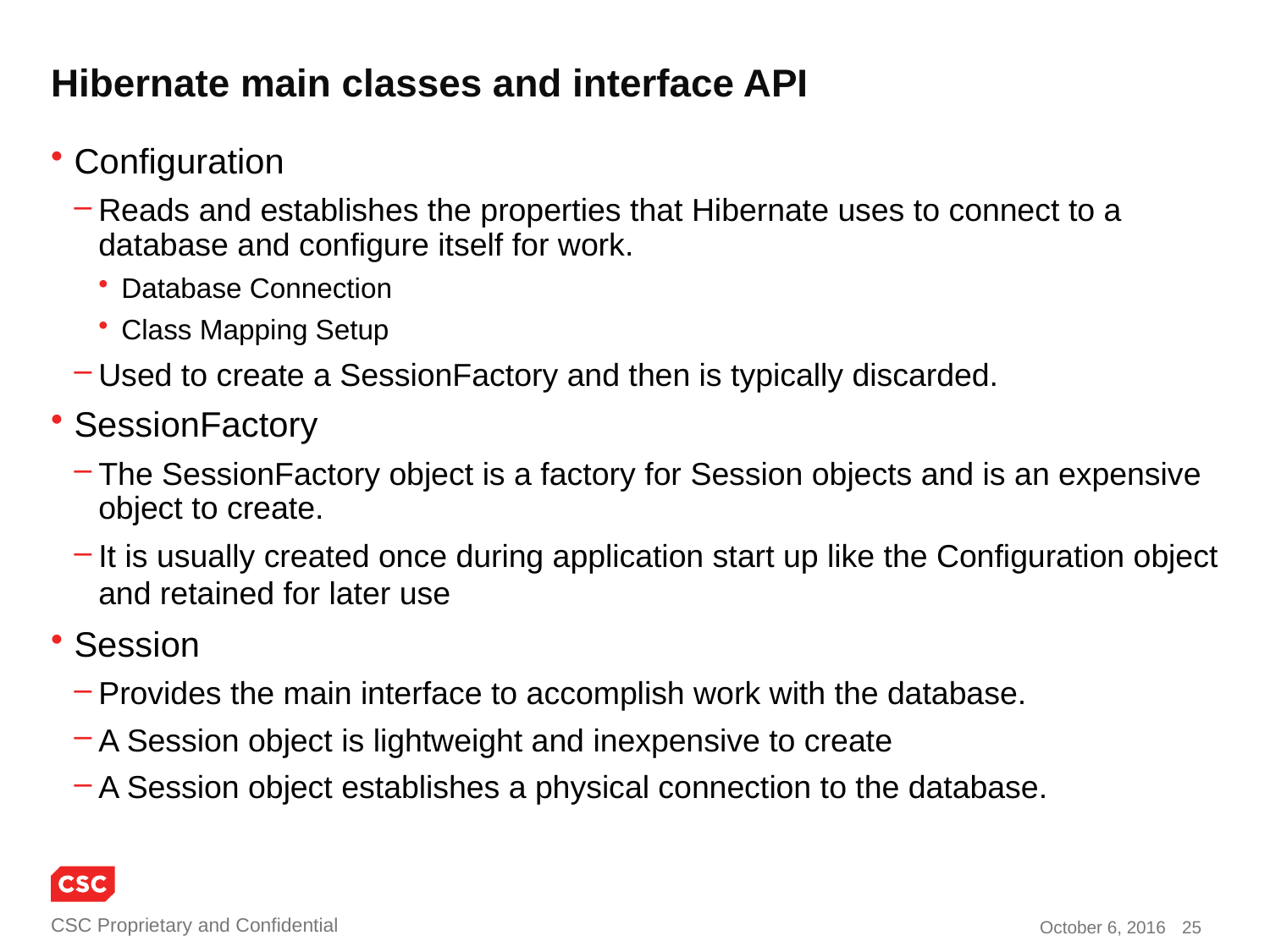

# Hibernate main classes and interface API
Configuration
Reads and establishes the properties that Hibernate uses to connect to a database and configure itself for work.
Database Connection
Class Mapping Setup
Used to create a SessionFactory and then is typically discarded.
SessionFactory
The SessionFactory object is a factory for Session objects and is an expensive object to create.
It is usually created once during application start up like the Configuration object and retained for later use
Session
Provides the main interface to accomplish work with the database.
A Session object is lightweight and inexpensive to create
A Session object establishes a physical connection to the database.